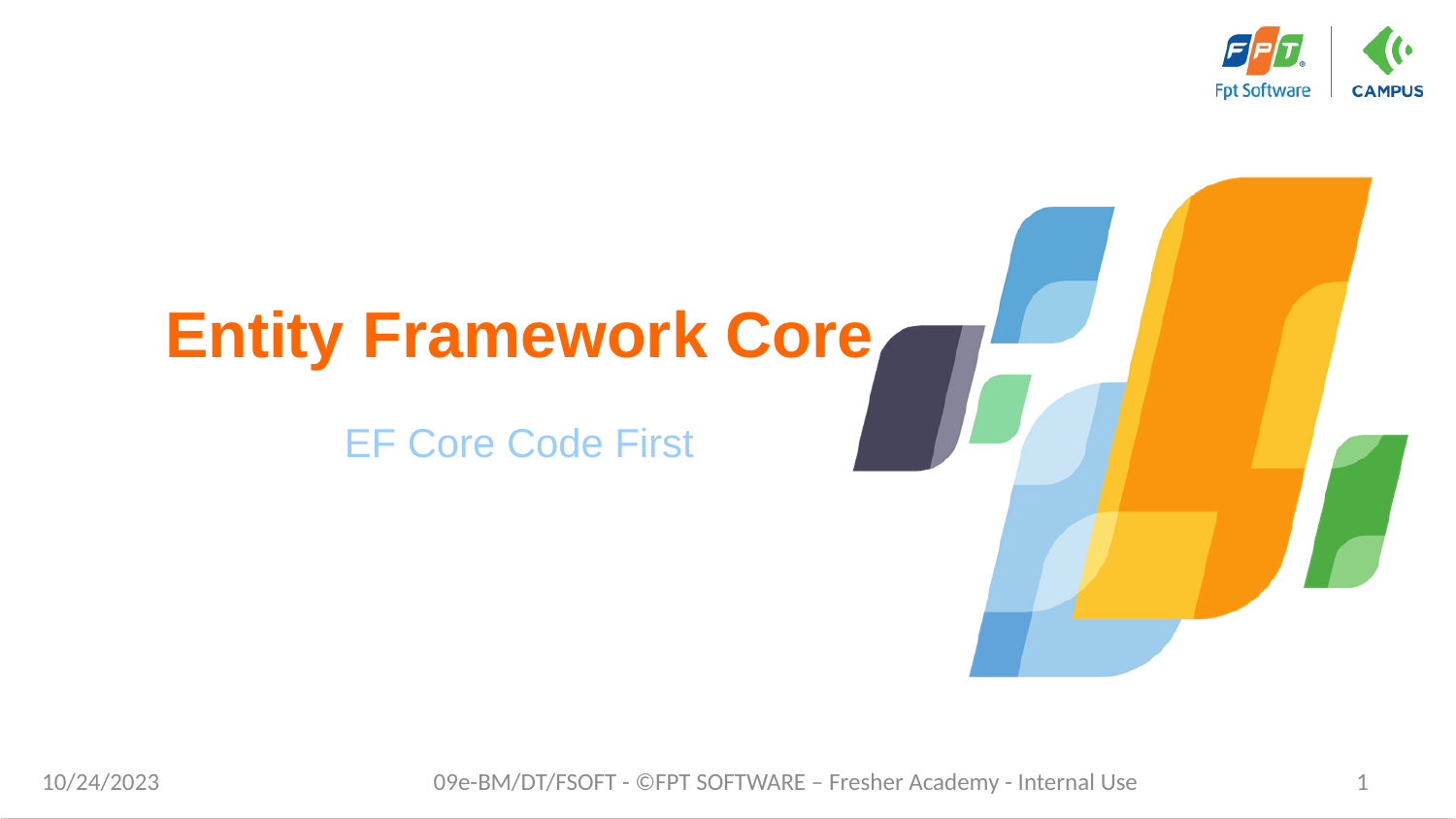

# Entity Framework Core
EF Core Code First
10/24/2023
09e-BM/DT/FSOFT - ©FPT SOFTWARE – Fresher Academy - Internal Use
1